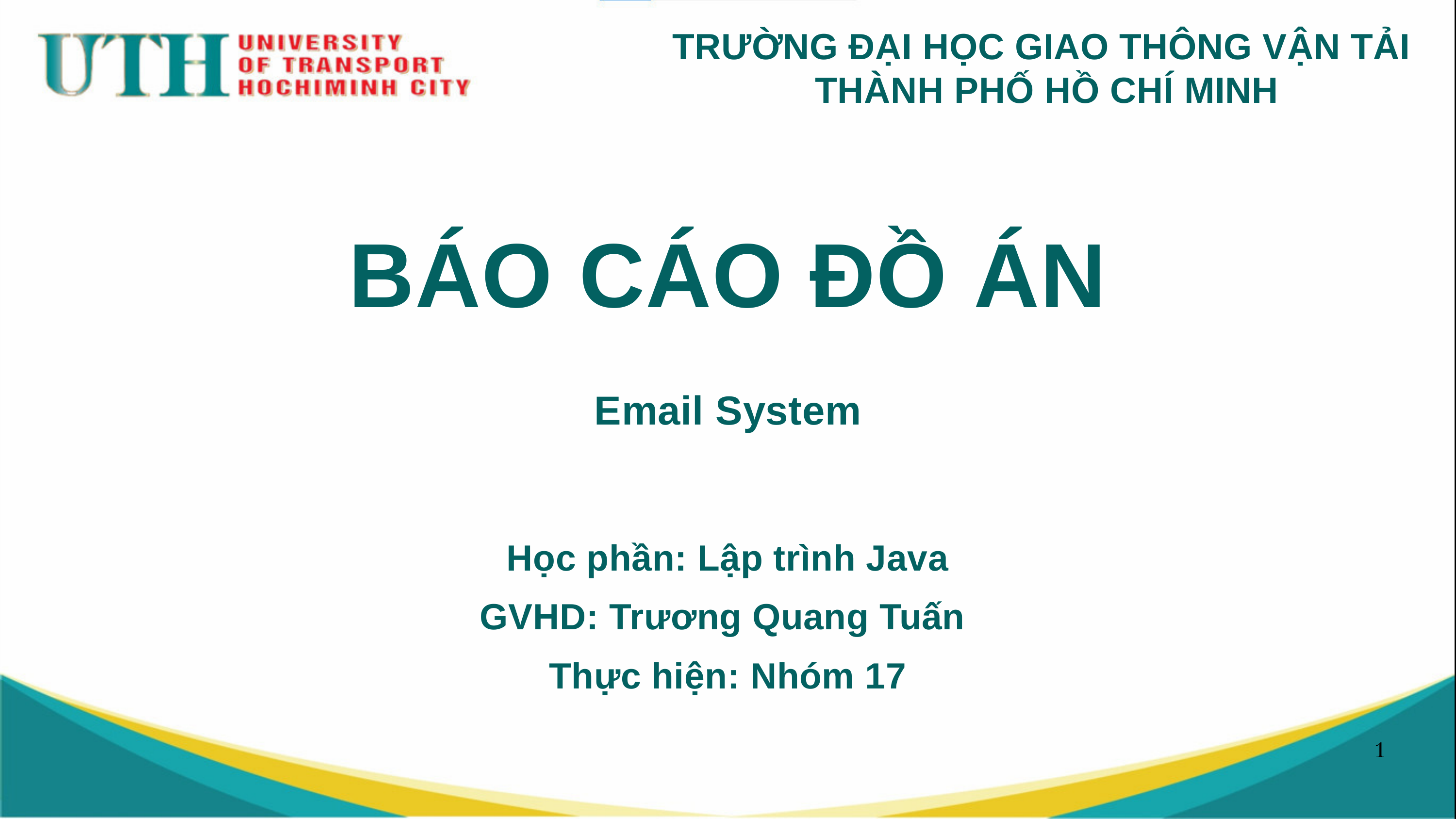

TRƯỜNG ĐẠI HỌC GIAO THÔNG VẬN TẢI
THÀNH PHỐ HỒ CHÍ MINH
BÁO CÁO ĐỒ ÁN
Email System
Học phần: Lập trình Java
GVHD: Trương Quang Tuấn
Thực hiện: Nhóm 17
1